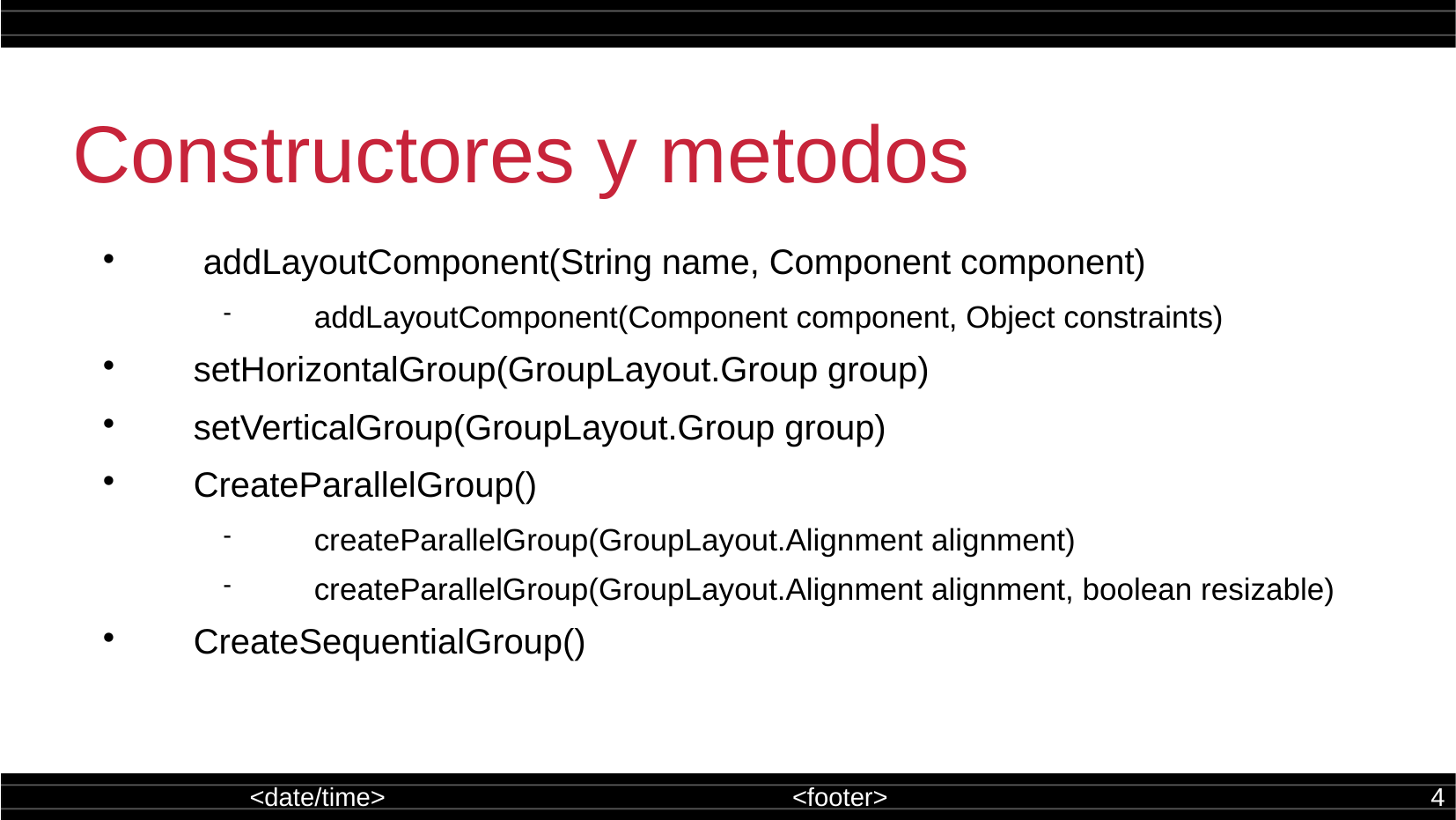

Constructores y metodos
 addLayoutComponent(String name, Component component)
addLayoutComponent(Component component, Object constraints)
setHorizontalGroup(GroupLayout.Group group)
setVerticalGroup(GroupLayout.Group group)
CreateParallelGroup()
createParallelGroup(GroupLayout.Alignment alignment)
createParallelGroup(GroupLayout.Alignment alignment, boolean resizable)
CreateSequentialGroup()